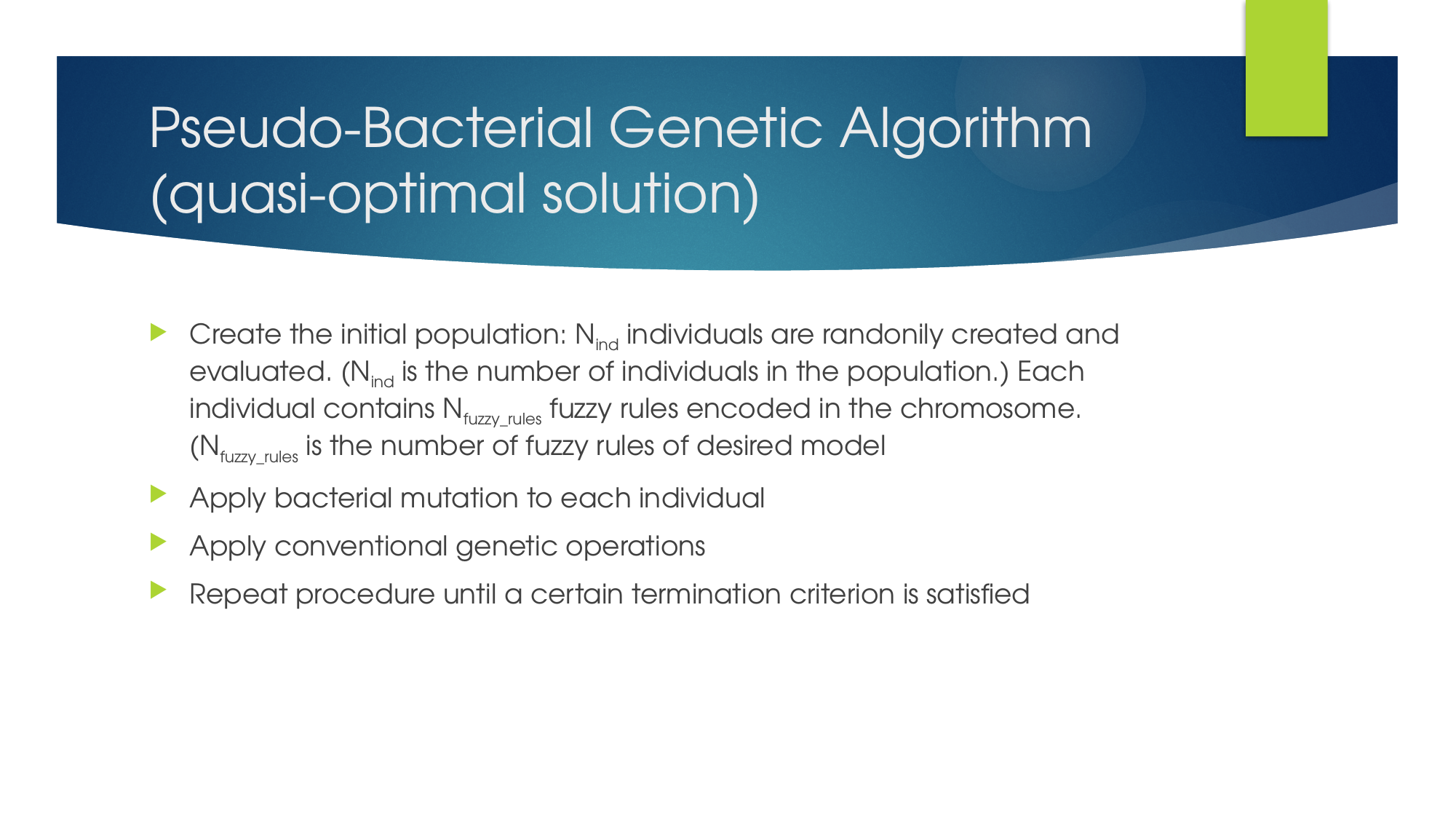

# Pseudo-Bacterial Genetic Algorithm (quasi-optimal solution)
Create the initial population: Nind individuals are randonily created and evaluated. (Nind is the number of individuals in the population.) Each individual contains Nfuzzy_rules fuzzy rules encoded in the chromosome. (Nfuzzy_rules is the number of fuzzy rules of desired model
Apply bacterial mutation to each individual
Apply conventional genetic operations
Repeat procedure until a certain termination criterion is satisfied